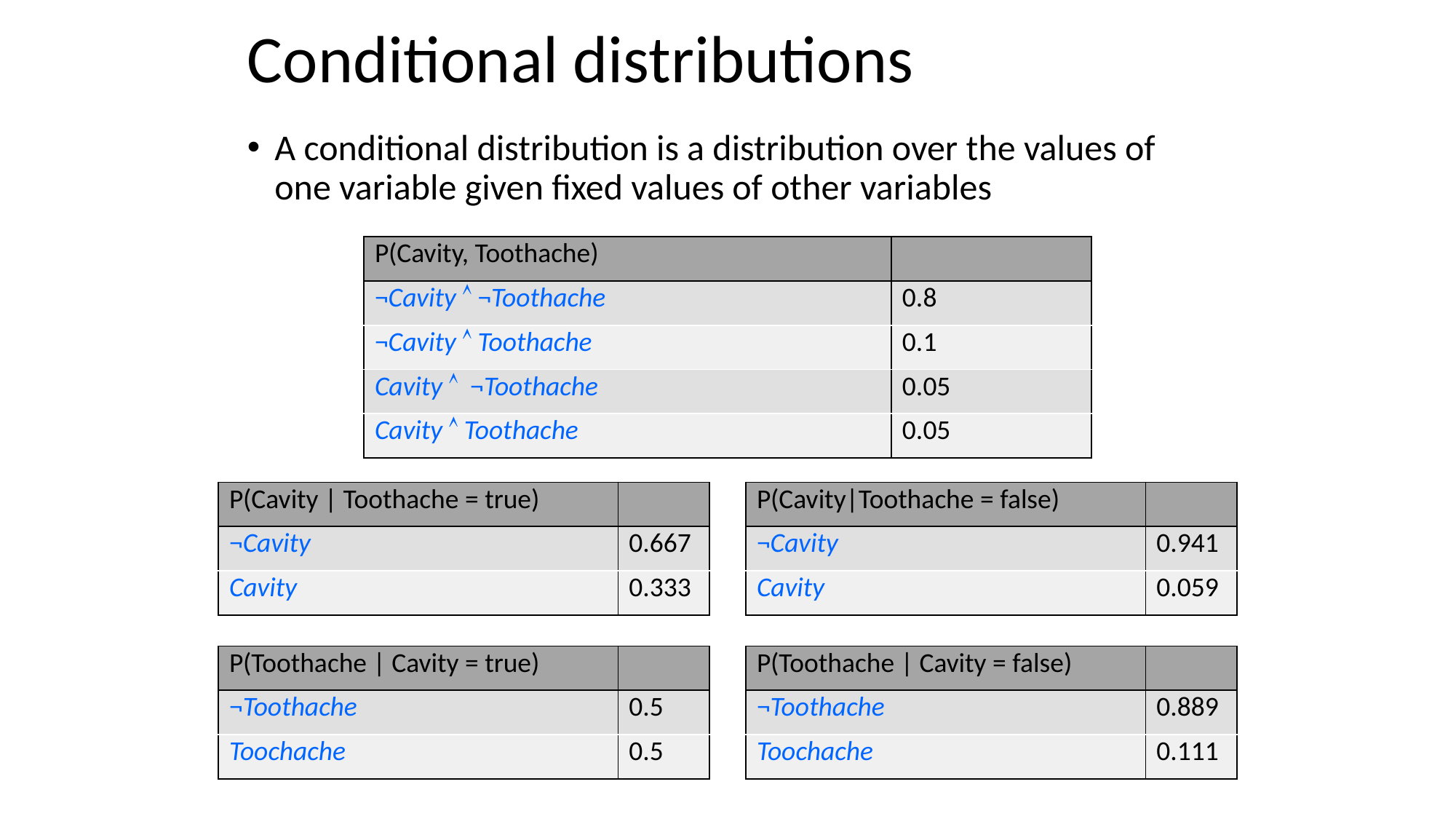

# Conditional distributions
A conditional distribution is a distribution over the values of one variable given fixed values of other variables
| P(Cavity, Toothache) |  |
| --- | --- |
| ¬Cavity ∧ ¬Toothache | 0.8 |
| ¬Cavity ∧ Toothache | 0.1 |
| Cavity ∧ ¬Toothache | 0.05 |
| Cavity ∧ Toothache | 0.05 |
| P(Cavity | Toothache = true) |  |
| --- | --- |
| ¬Cavity | 0.667 |
| Cavity | 0.333 |
| P(Cavity|Toothache = false) |  |
| --- | --- |
| ¬Cavity | 0.941 |
| Cavity | 0.059 |
| P(Toothache | Cavity = true) |  |
| --- | --- |
| ¬Toothache | 0.5 |
| Toochache | 0.5 |
| P(Toothache | Cavity = false) |  |
| --- | --- |
| ¬Toothache | 0.889 |
| Toochache | 0.111 |